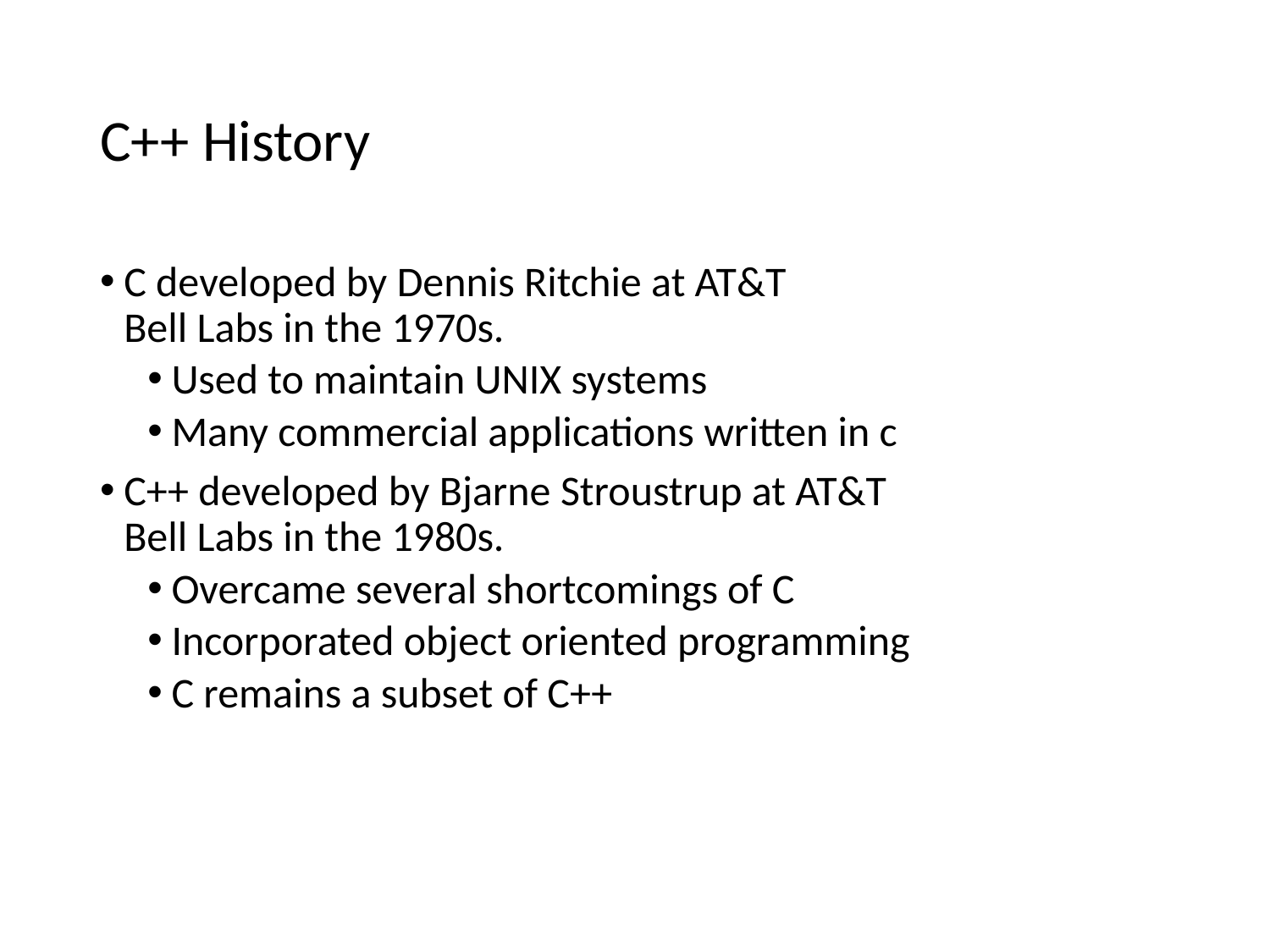

# C++ History
C developed by Dennis Ritchie at AT&T
Bell Labs in the 1970s.
Used to maintain UNIX systems
Many commercial applications written in c
C++ developed by Bjarne Stroustrup at AT&T
Bell Labs in the 1980s.
Overcame several shortcomings of C
Incorporated object oriented programming
C remains a subset of C++